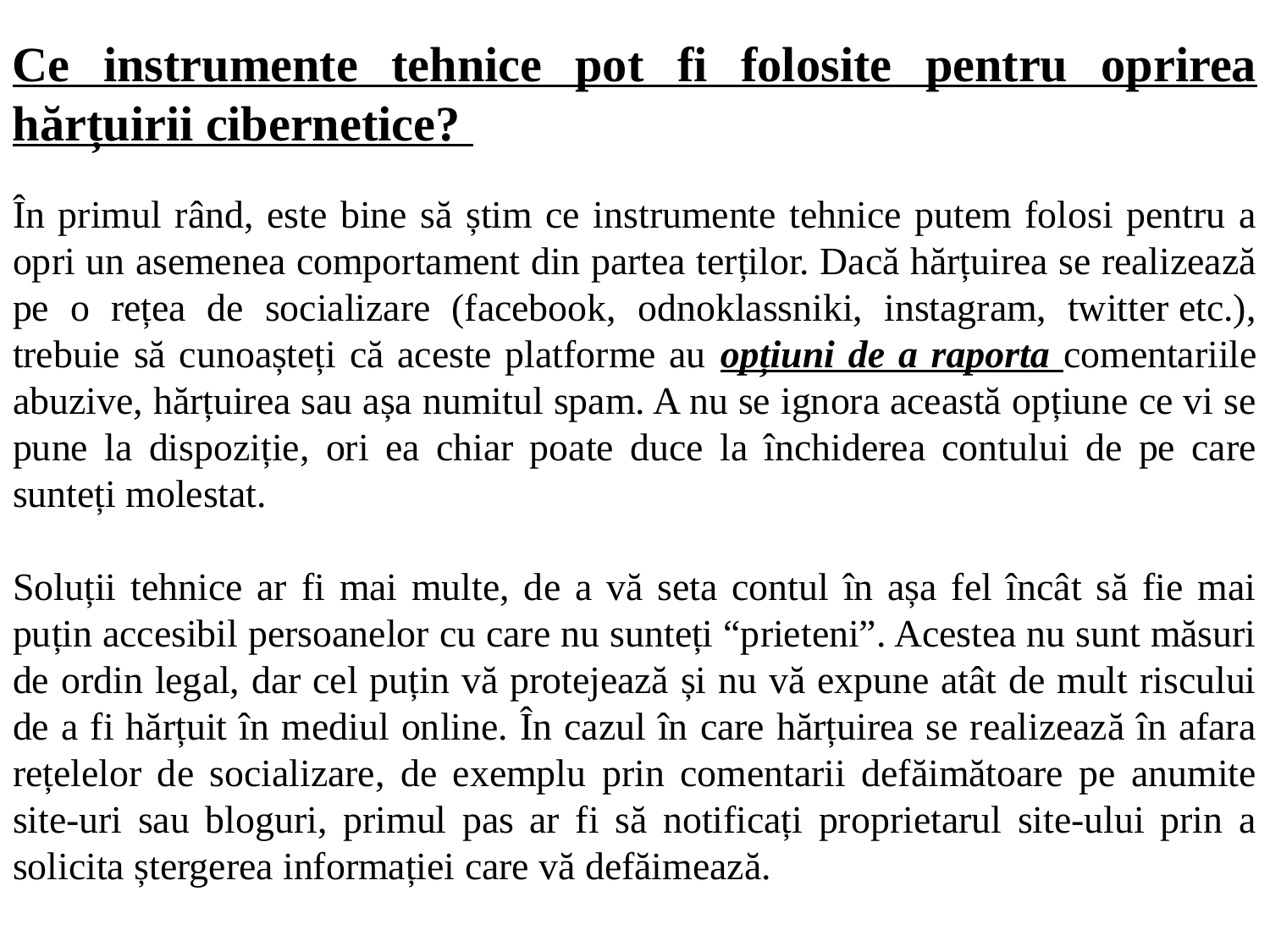

Ce instrumente tehnice pot fi folosite pentru oprirea hărțuirii cibernetice?
În primul rând, este bine să știm ce instrumente tehnice putem folosi pentru a opri un asemenea comportament din partea terților. Dacă hărțuirea se realizează pe o rețea de socializare (facebook, odnoklassniki, instagram, twitter etc.), trebuie să cunoașteți că aceste platforme au opțiuni de a raporta comentariile abuzive, hărțuirea sau așa numitul spam. A nu se ignora această opțiune ce vi se pune la dispoziție, ori ea chiar poate duce la închiderea contului de pe care sunteți molestat.

Soluții tehnice ar fi mai multe, de a vă seta contul în așa fel încât să fie mai puțin accesibil persoanelor cu care nu sunteți “prieteni”. Acestea nu sunt măsuri de ordin legal, dar cel puțin vă protejează și nu vă expune atât de mult riscului de a fi hărțuit în mediul online. În cazul în care hărțuirea se realizează în afara rețelelor de socializare, de exemplu prin comentarii defăimătoare pe anumite site-uri sau bloguri, primul pas ar fi să notificați proprietarul site-ului prin a solicita ștergerea informației care vă defăimează.